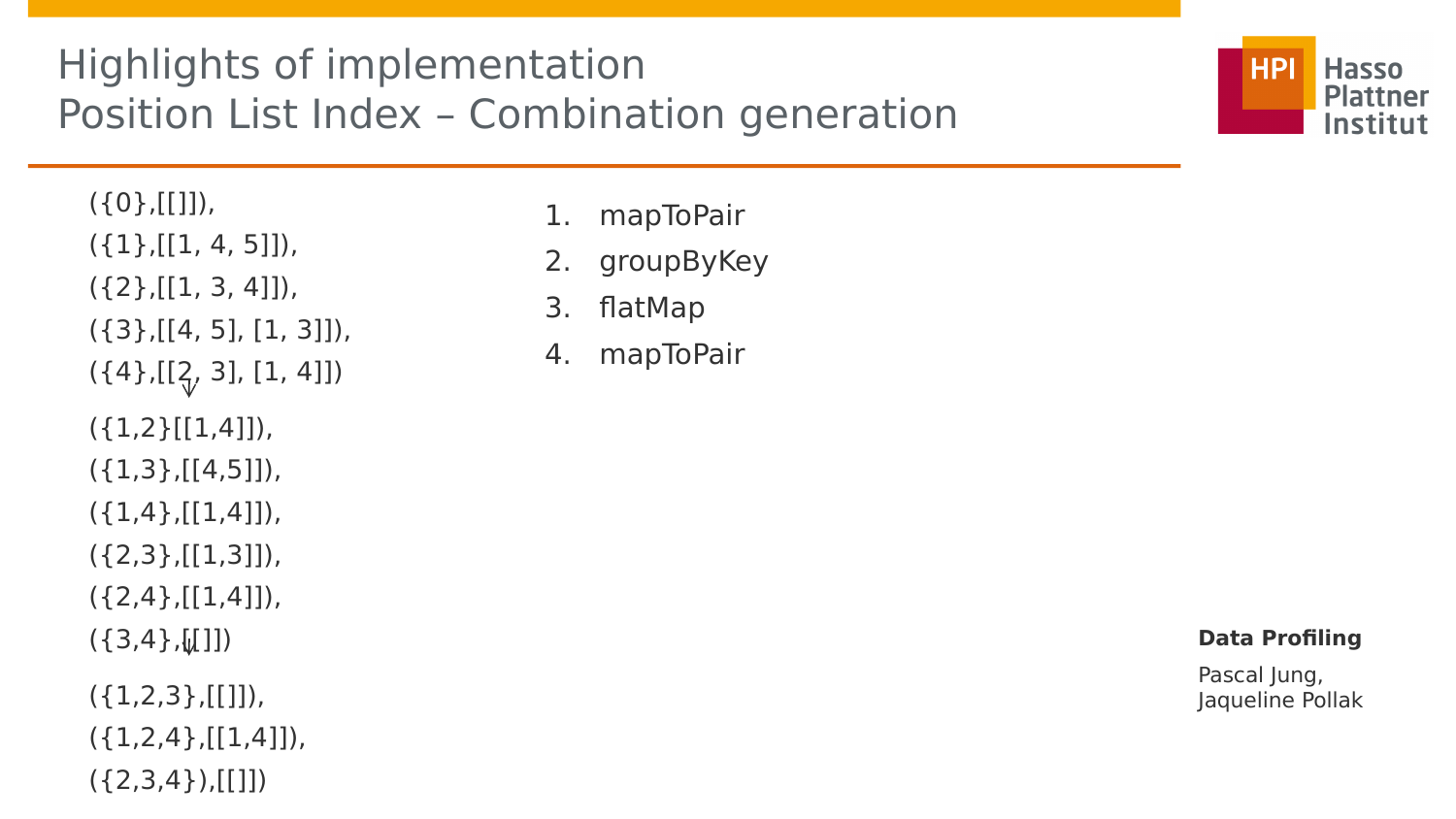

# Highlights of implementation Position List Index – Combination generation
({0},[[]]),
({1},[[1, 4, 5]]),
({2},[[1, 3, 4]]),
({3},[[4, 5], [1, 3]]),
({4},[[2, 3], [1, 4]])

({1,2}[[1,4]]),
({1,3},[[4,5]]),
({1,4},[[1,4]]),
({2,3},[[1,3]]),
({2,4},[[1,4]]),
({3,4},[[]])

({1,2,3},[[]]),
({1,2,4},[[1,4]]),
({2,3,4}),[[]])

mapToPair
groupByKey
flatMap
mapToPair
Data Profiling
Pascal Jung,
Jaqueline Pollak